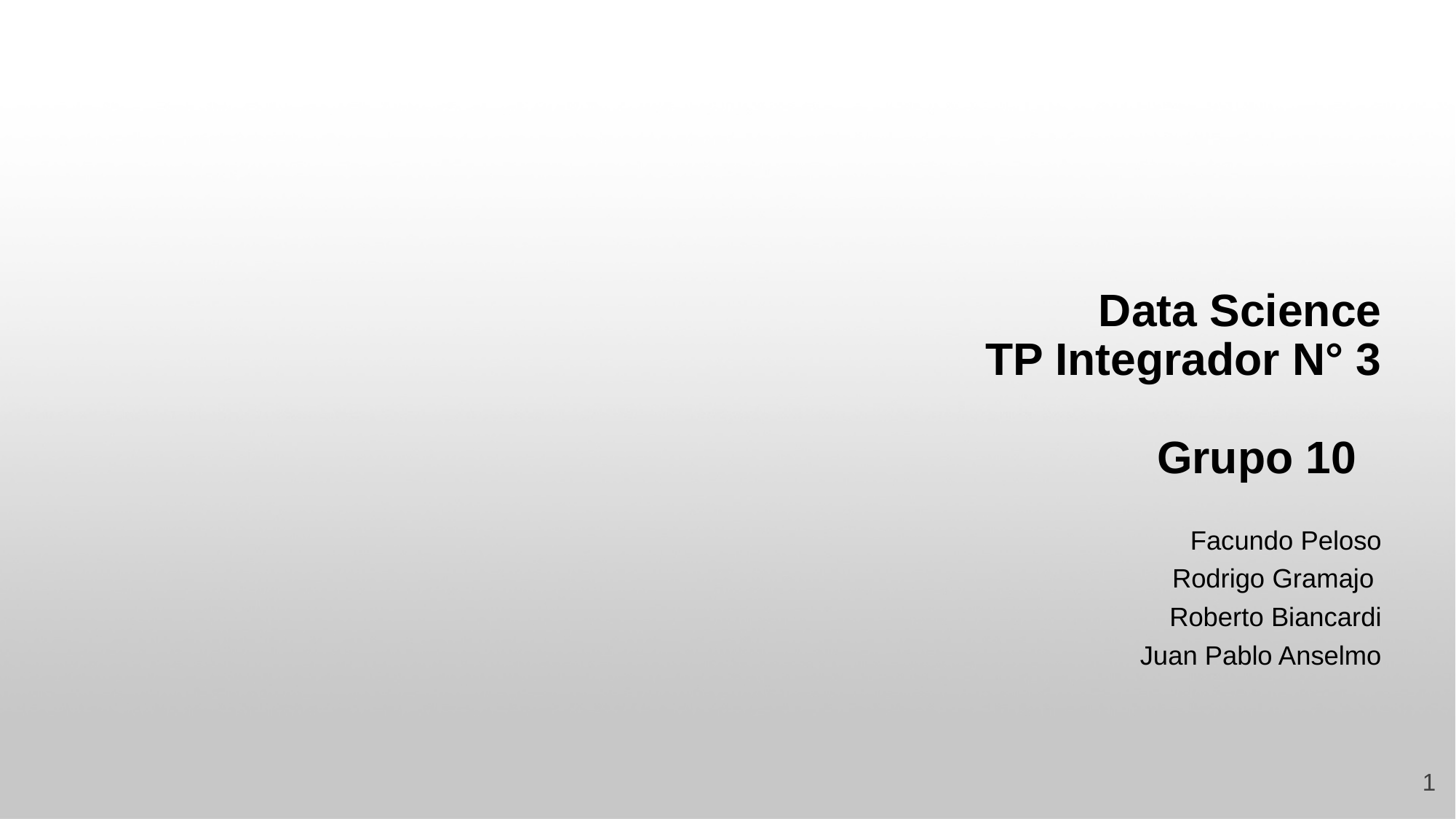

# Data Science TP Integrador N° 3 Grupo 10
    Facundo Peloso
Rodrigo Gramajo
Roberto Biancardi
Juan Pablo Anselmo
1